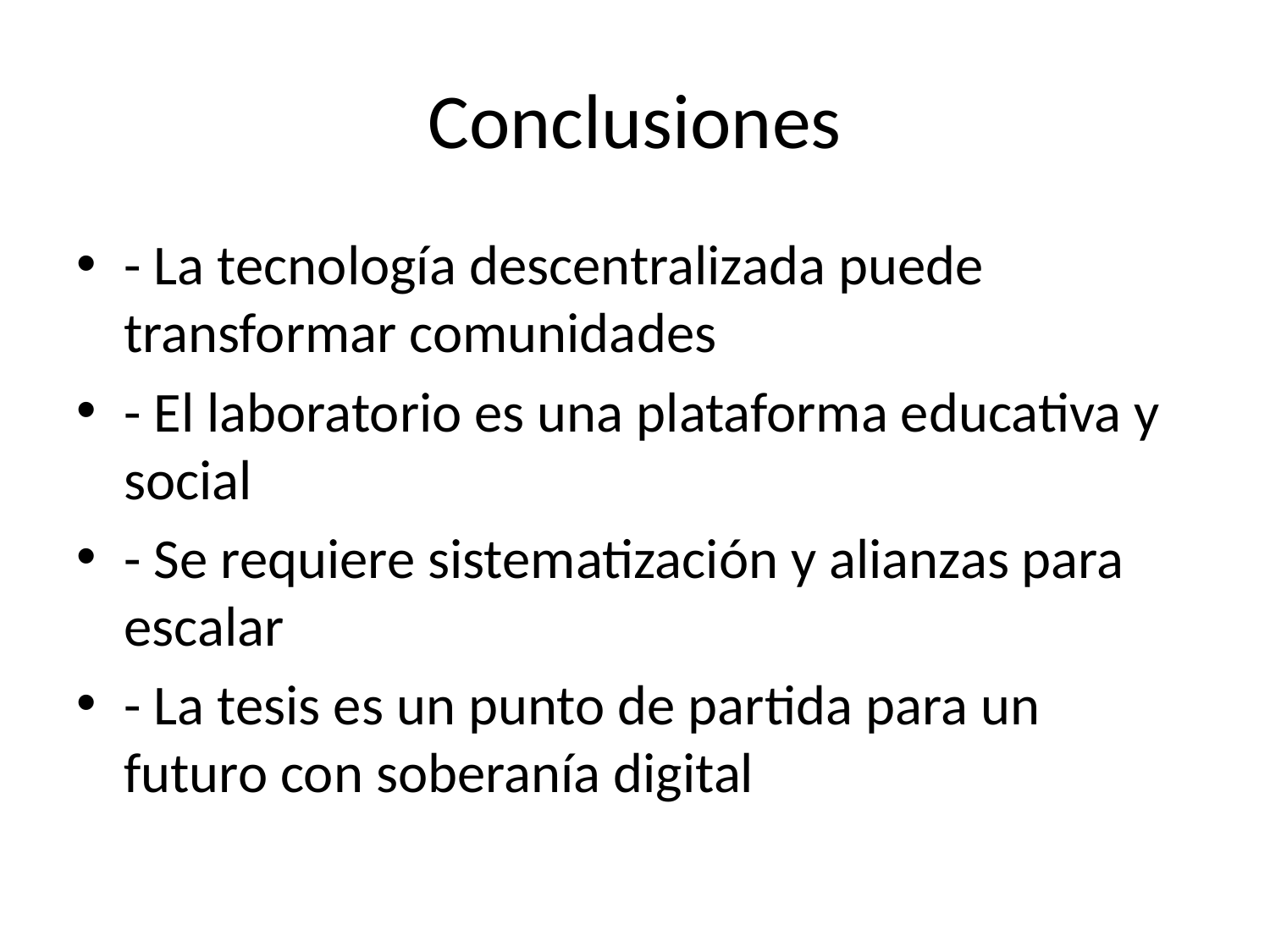

# Conclusiones
- La tecnología descentralizada puede transformar comunidades
- El laboratorio es una plataforma educativa y social
- Se requiere sistematización y alianzas para escalar
- La tesis es un punto de partida para un futuro con soberanía digital